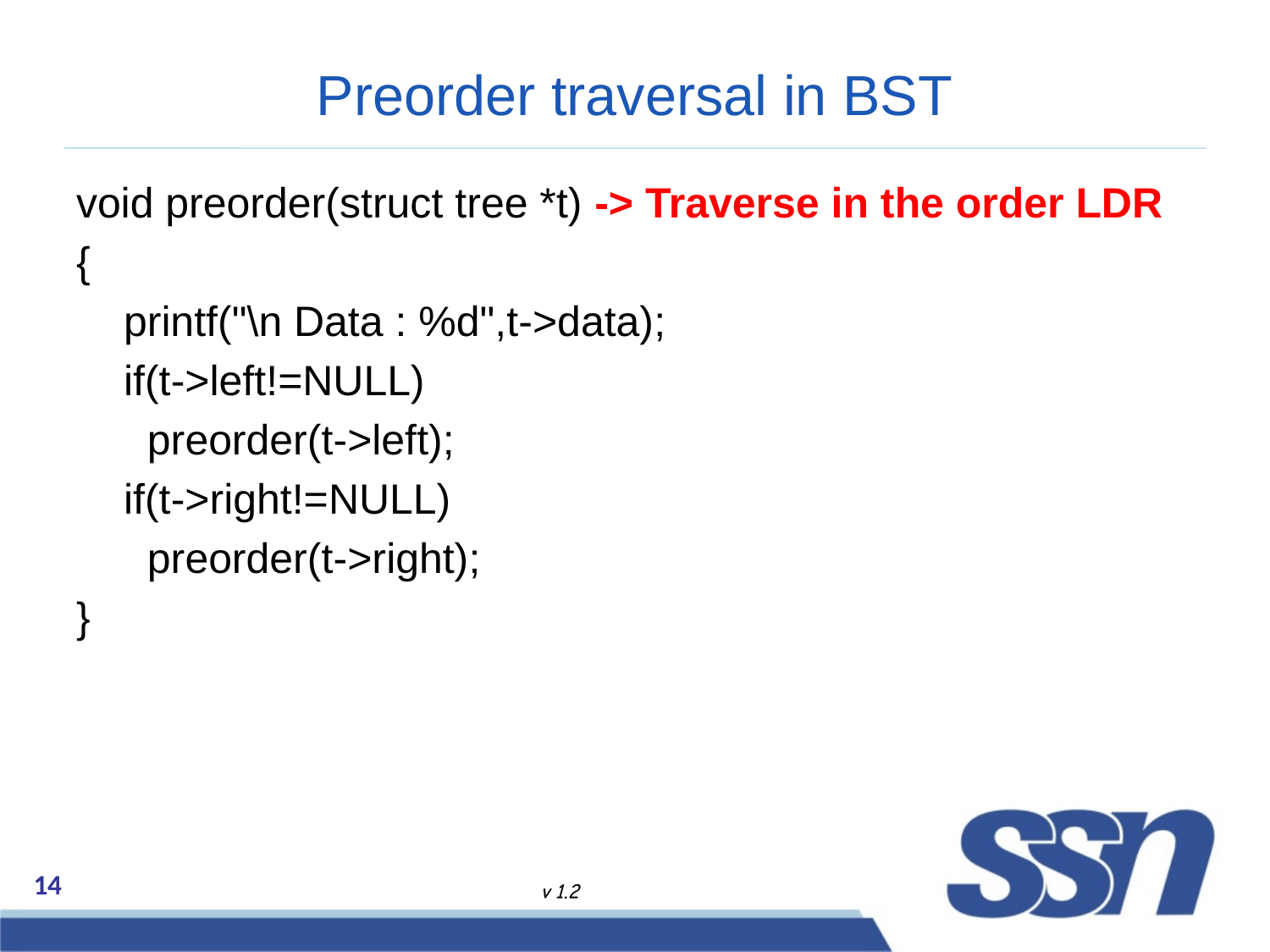

# Preorder traversal in BST
void preorder(struct tree *t) -> Traverse in the order LDR
{
    printf("\n Data : %d",t->data);
    if(t->left!=NULL)
      preorder(t->left);
    if(t->right!=NULL)
      preorder(t->right);
}